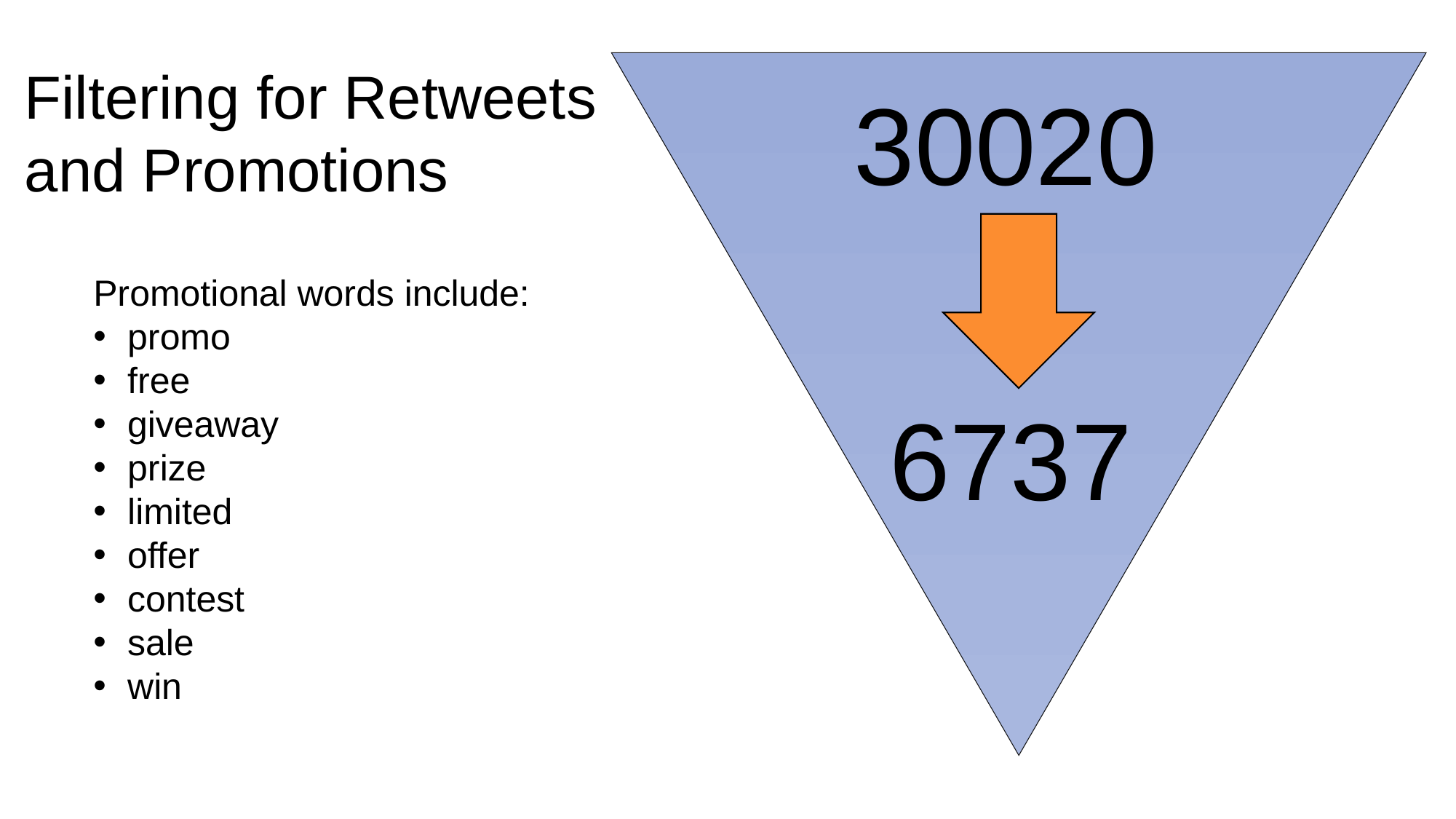

Filtering for Retweets and Promotions

30020

6737
Promotional words include:
promo
free
giveaway
prize
limited
offer
contest
sale
win